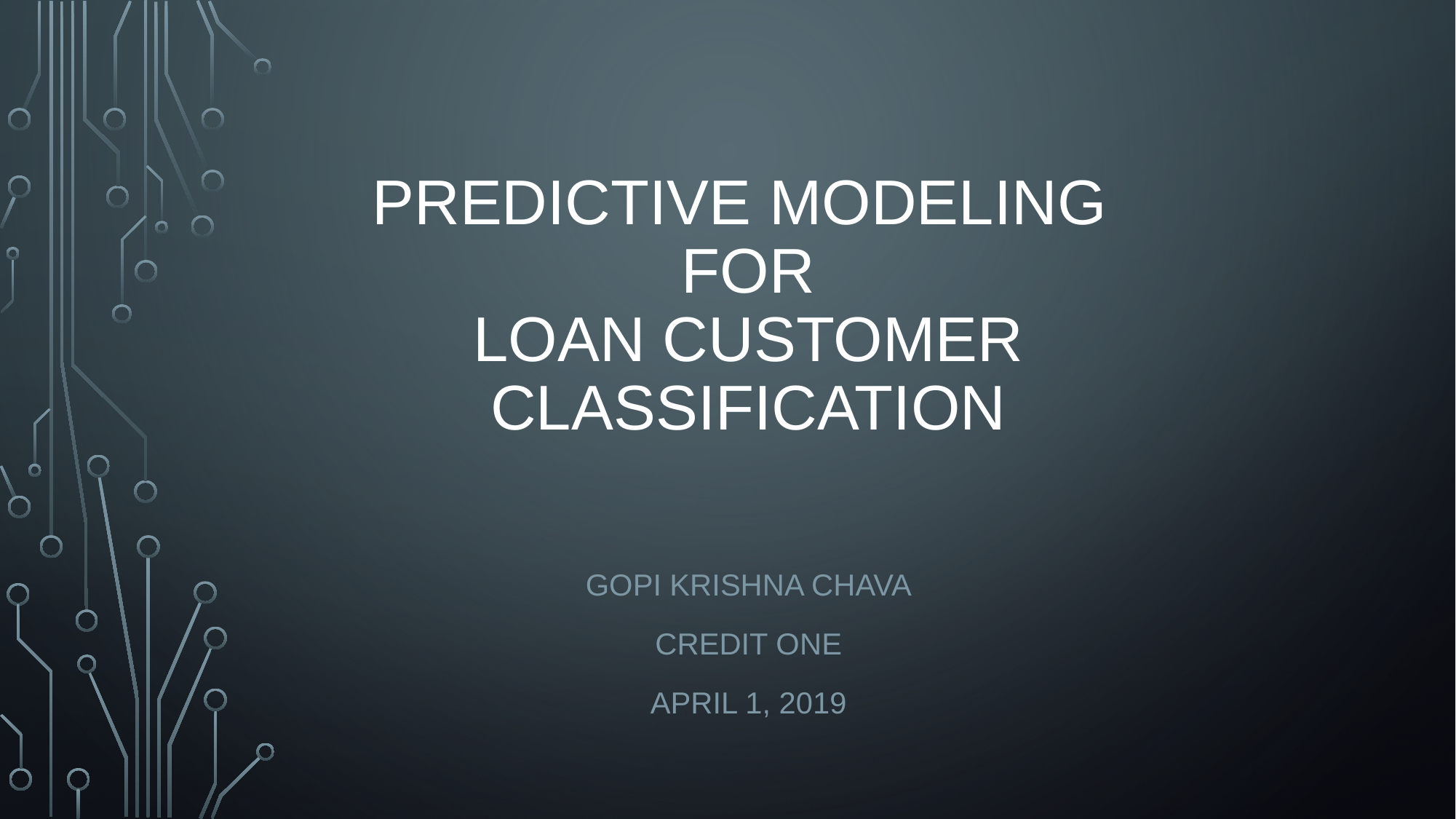

# predictive modeling for loan customer classification
Gopi krishna chava
Credit one
April 1, 2019